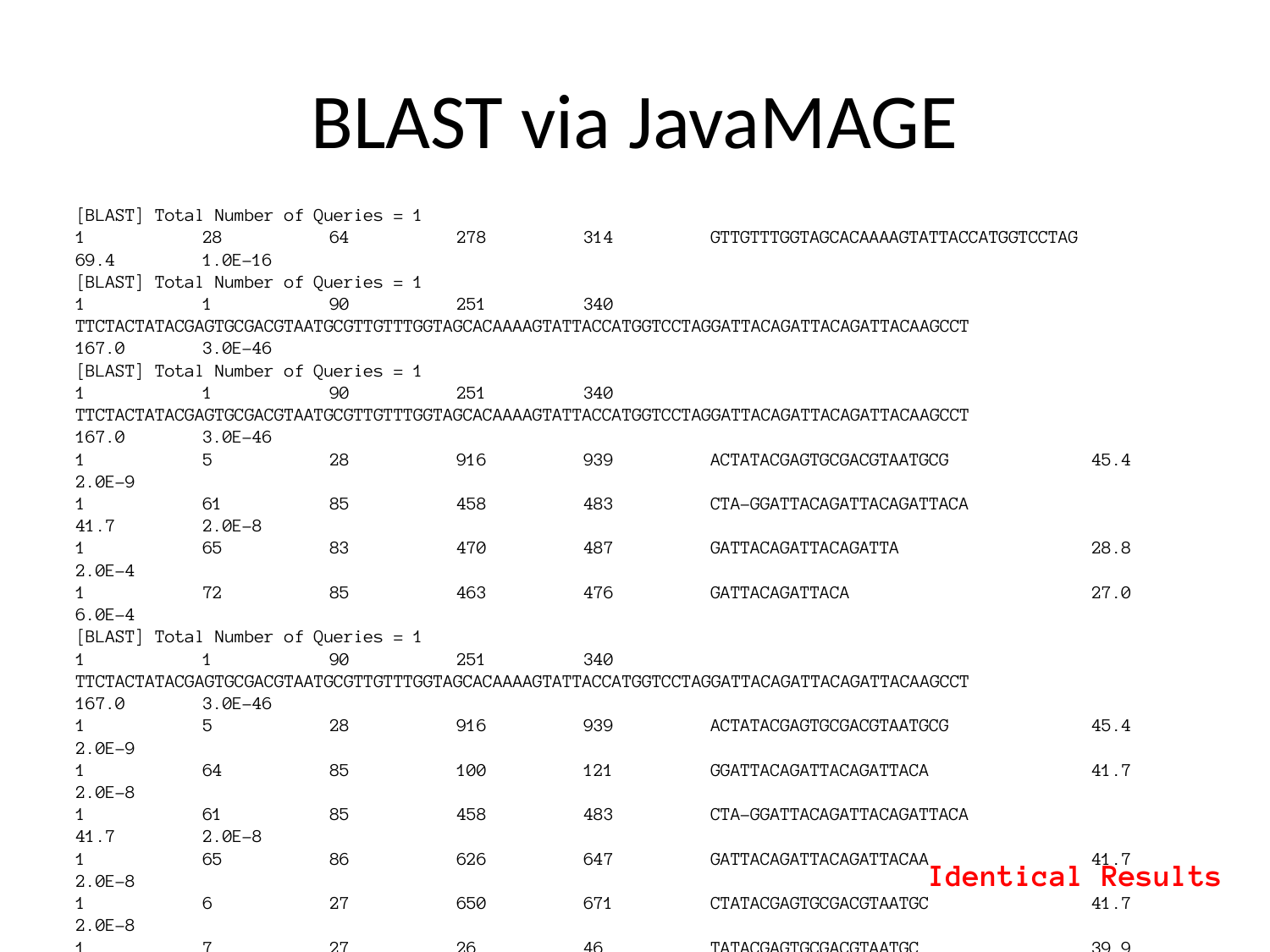

# BLAST via JavaMAGE
[BLAST] Total Number of Queries = 1
1	28	64	278	314	GTTGTTTGGTAGCACAAAAGTATTACCATGGTCCTAG		69.4	1.0E-16
[BLAST] Total Number of Queries = 1
1	1	90	251	340	TTCTACTATACGAGTGCGACGTAATGCGTTGTTTGGTAGCACAAAAGTATTACCATGGTCCTAGGATTACAGATTACAGATTACAAGCCT		167.0	3.0E-46
[BLAST] Total Number of Queries = 1
1	1	90	251	340	TTCTACTATACGAGTGCGACGTAATGCGTTGTTTGGTAGCACAAAAGTATTACCATGGTCCTAGGATTACAGATTACAGATTACAAGCCT		167.0	3.0E-46
1	5	28	916	939	ACTATACGAGTGCGACGTAATGCG		45.4	2.0E-9
1	61	85	458	483	CTA-GGATTACAGATTACAGATTACA		41.7	2.0E-8
1	65	83	470	487	GATTACAGATTACAGATTA		28.8	2.0E-4
1	72	85	463	476	GATTACAGATTACA		27.0	6.0E-4
[BLAST] Total Number of Queries = 1
1	1	90	251	340	TTCTACTATACGAGTGCGACGTAATGCGTTGTTTGGTAGCACAAAAGTATTACCATGGTCCTAGGATTACAGATTACAGATTACAAGCCT		167.0	3.0E-46
1	5	28	916	939	ACTATACGAGTGCGACGTAATGCG		45.4	2.0E-9
1	64	85	100	121	GGATTACAGATTACAGATTACA		41.7	2.0E-8
1	61	85	458	483	CTA-GGATTACAGATTACAGATTACA		41.7	2.0E-8
1	65	86	626	647	GATTACAGATTACAGATTACAA		41.7	2.0E-8
1	6	27	650	671	CTATACGAGTGCGACGTAATGC		41.7	2.0E-8
1	7	27	26	46	TATACGAGTGCGACGTAATGC		39.9	8.0E-8
1	65	83	470	487	GATTACAGATTACAGATTA		28.8	2.0E-4
1	72	85	101	114	GATTACAGATTACA		27.0	6.0E-4
1	65	78	108	121	GATTACAGATTACA		27.0	6.0E-4
1	72	85	463	476	GATTACAGATTACA		27.0	6.0E-4
1	72	85	626	639	GATTACAGATTACA		27.0	6.0E-4
1	65	78	633	646	GATTACAGATTACA		27.0	6.0E-4
Identical Results